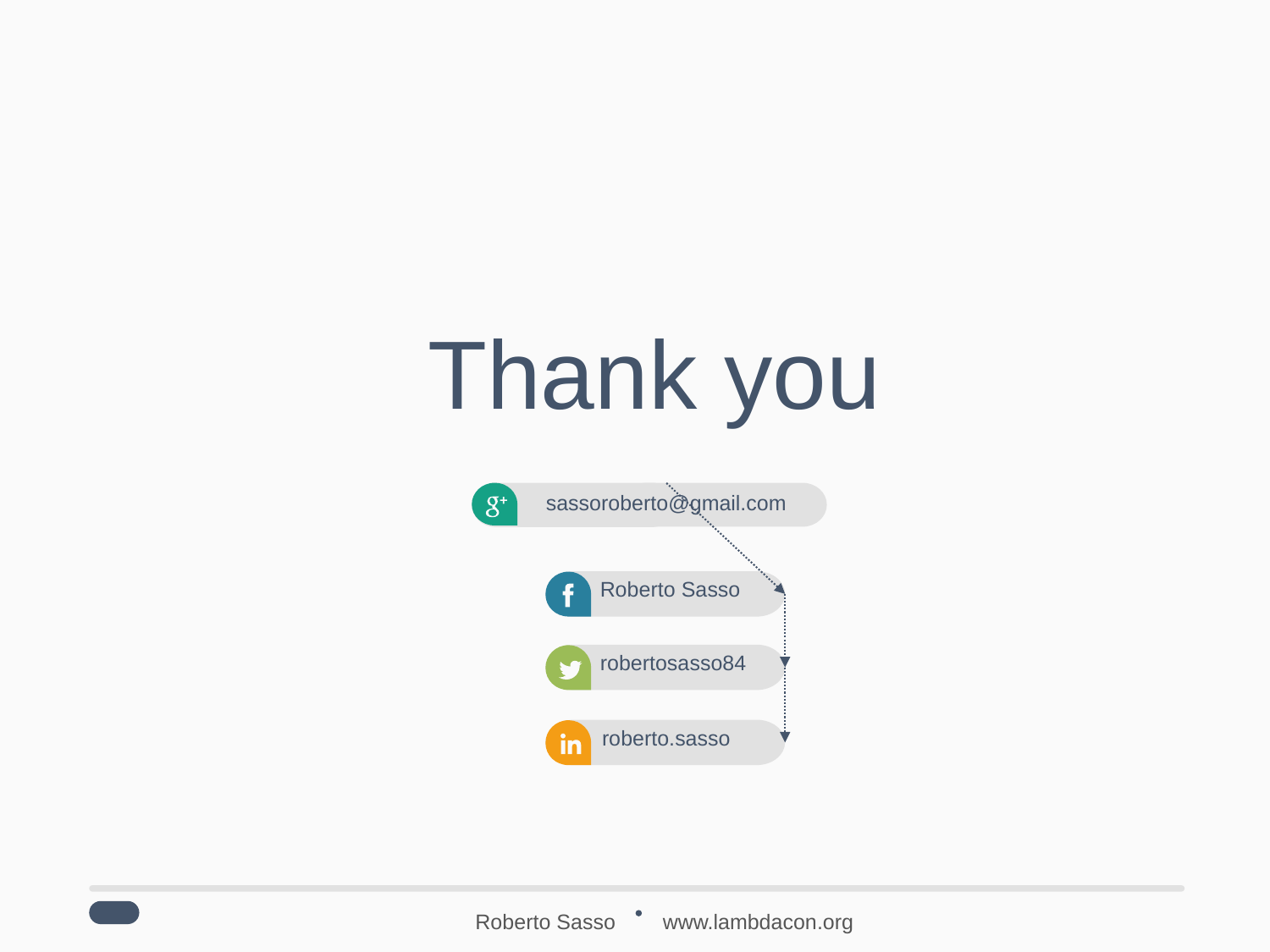

Thank you

sassoroberto@gmail.com

Roberto Sasso

robertosasso84

roberto.sasso

23